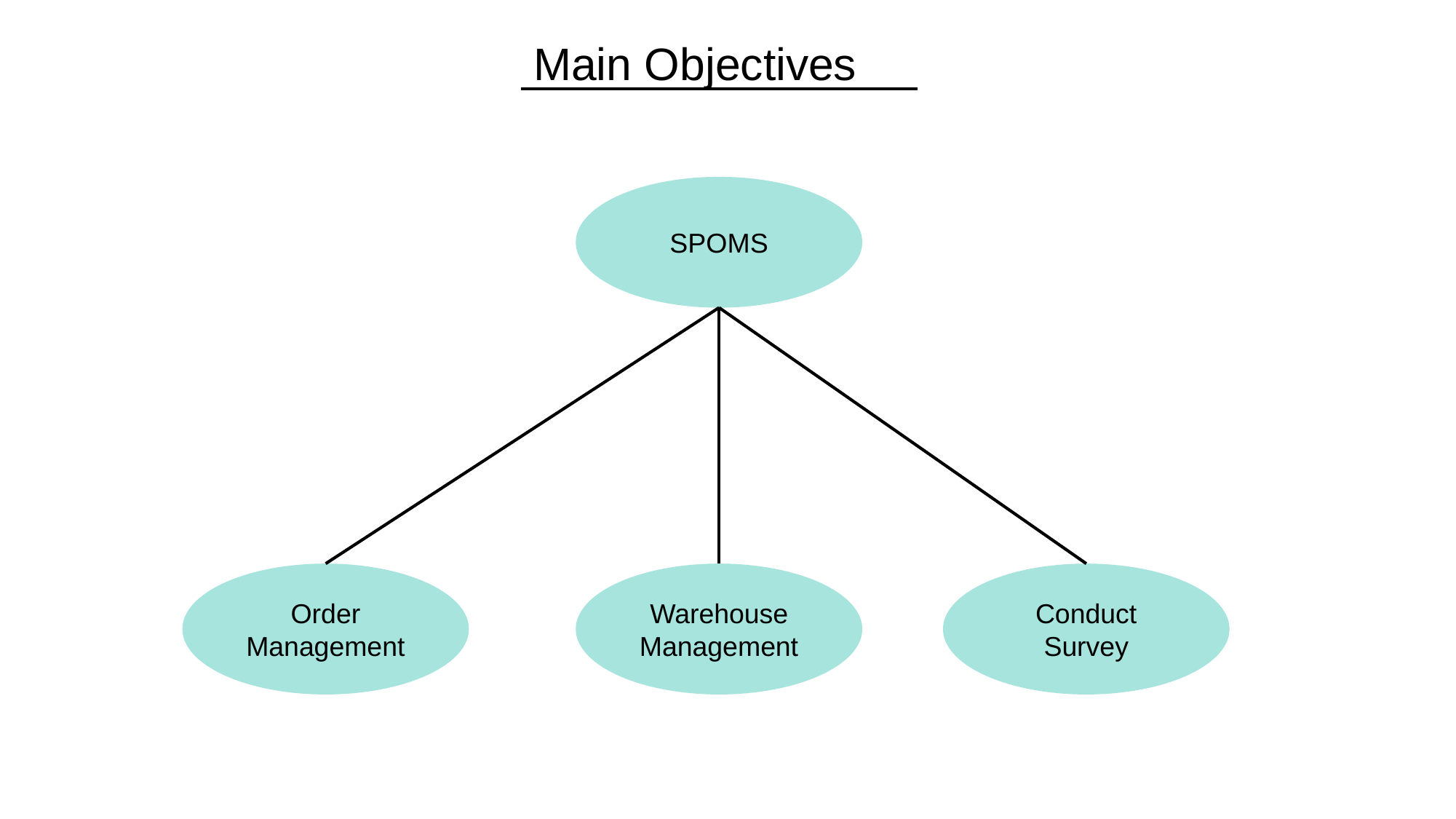

Main Objectives

SPOMS
Order Management
Warehouse Management
Conduct Survey